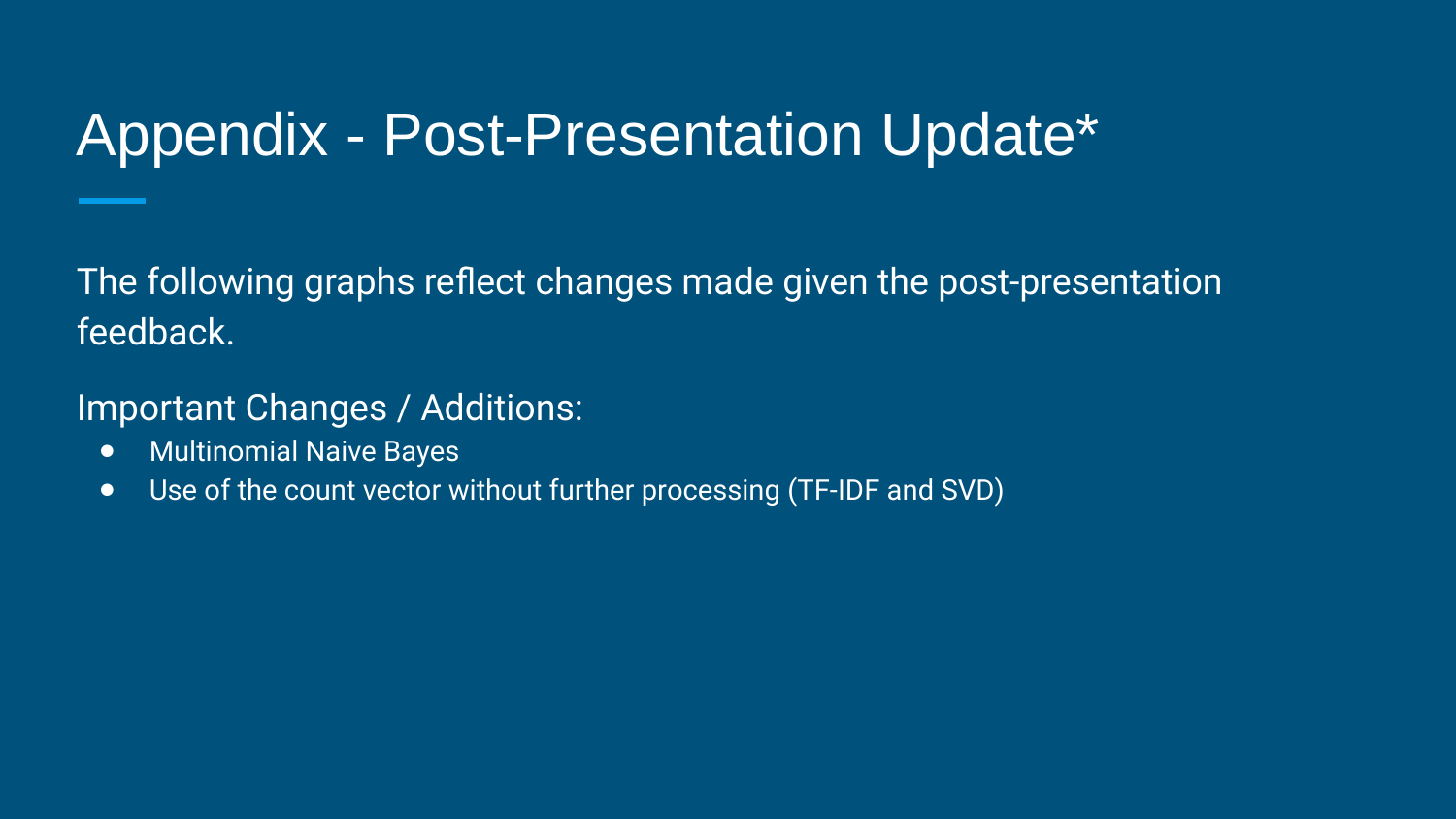

# Appendix - Post-Presentation Update*
The following graphs reflect changes made given the post-presentation feedback.
Important Changes / Additions:
Multinomial Naive Bayes
Use of the count vector without further processing (TF-IDF and SVD)